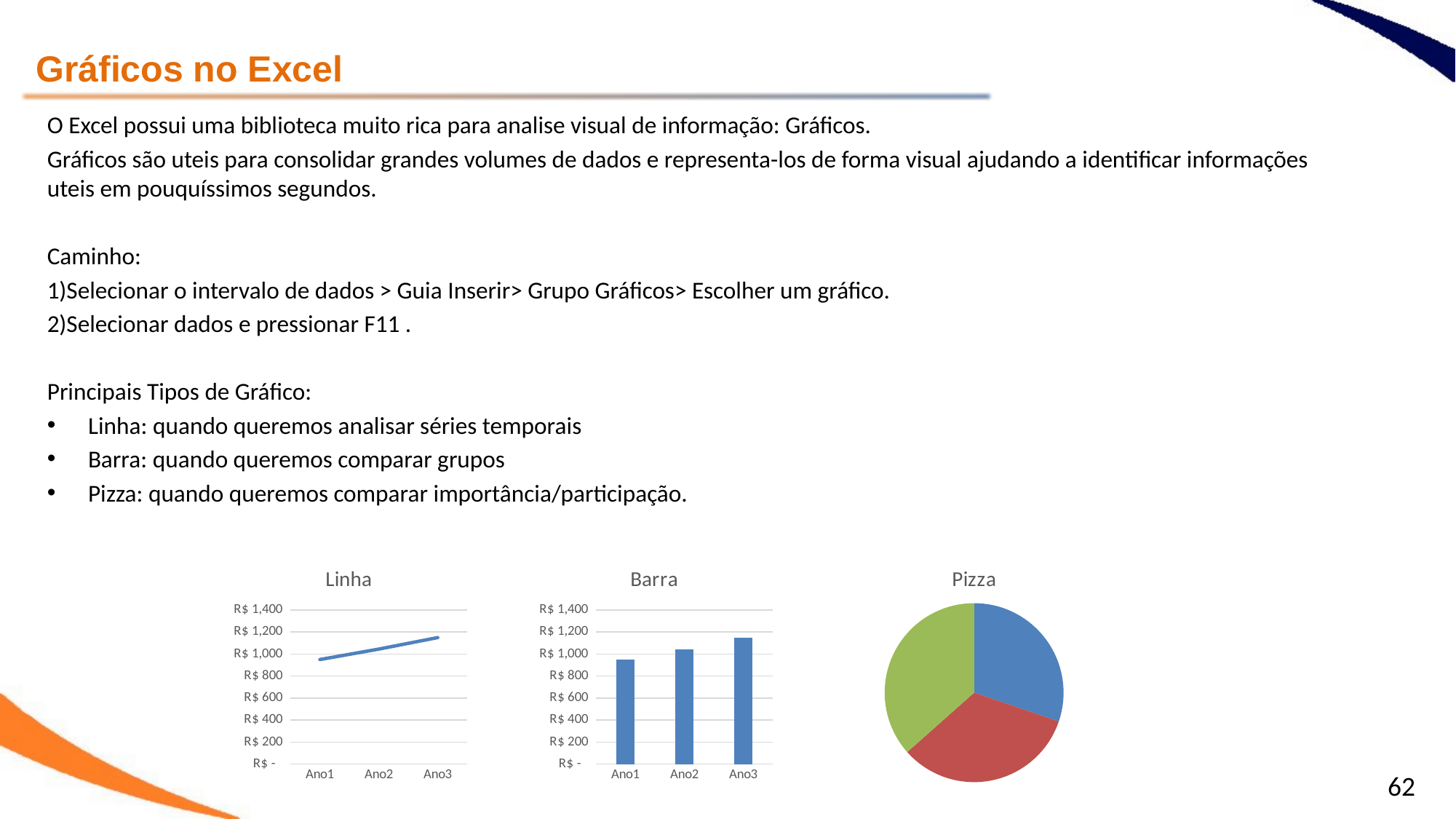

Gráficos no Excel
O Excel possui uma biblioteca muito rica para analise visual de informação: Gráficos.
Gráficos são uteis para consolidar grandes volumes de dados e representa-los de forma visual ajudando a identificar informações uteis em pouquíssimos segundos.

Caminho:
1)Selecionar o intervalo de dados > Guia Inserir> Grupo Gráficos> Escolher um gráfico.
2)Selecionar dados e pressionar F11 .

Principais Tipos de Gráfico:
Linha: quando queremos analisar séries temporais
Barra: quando queremos comparar grupos
Pizza: quando queremos comparar importância/participação.

### Chart: Linha

| Category | Lucro |
|---|---|
| Ano1 | 950.0 |
| Ano2 | 1044.9999999999998 |
| Ano3 | 1149.4999999999995 |

### Chart: Barra

| Category | Lucro |
|---|---|
| Ano1 | 950.0 |
| Ano2 | 1044.9999999999998 |
| Ano3 | 1149.4999999999995 |

### Chart: Pizza

| Category | Lucro |
|---|---|
| Ano1 | 950.0 |
| Ano2 | 1044.9999999999998 |
| Ano3 | 1149.4999999999995 |